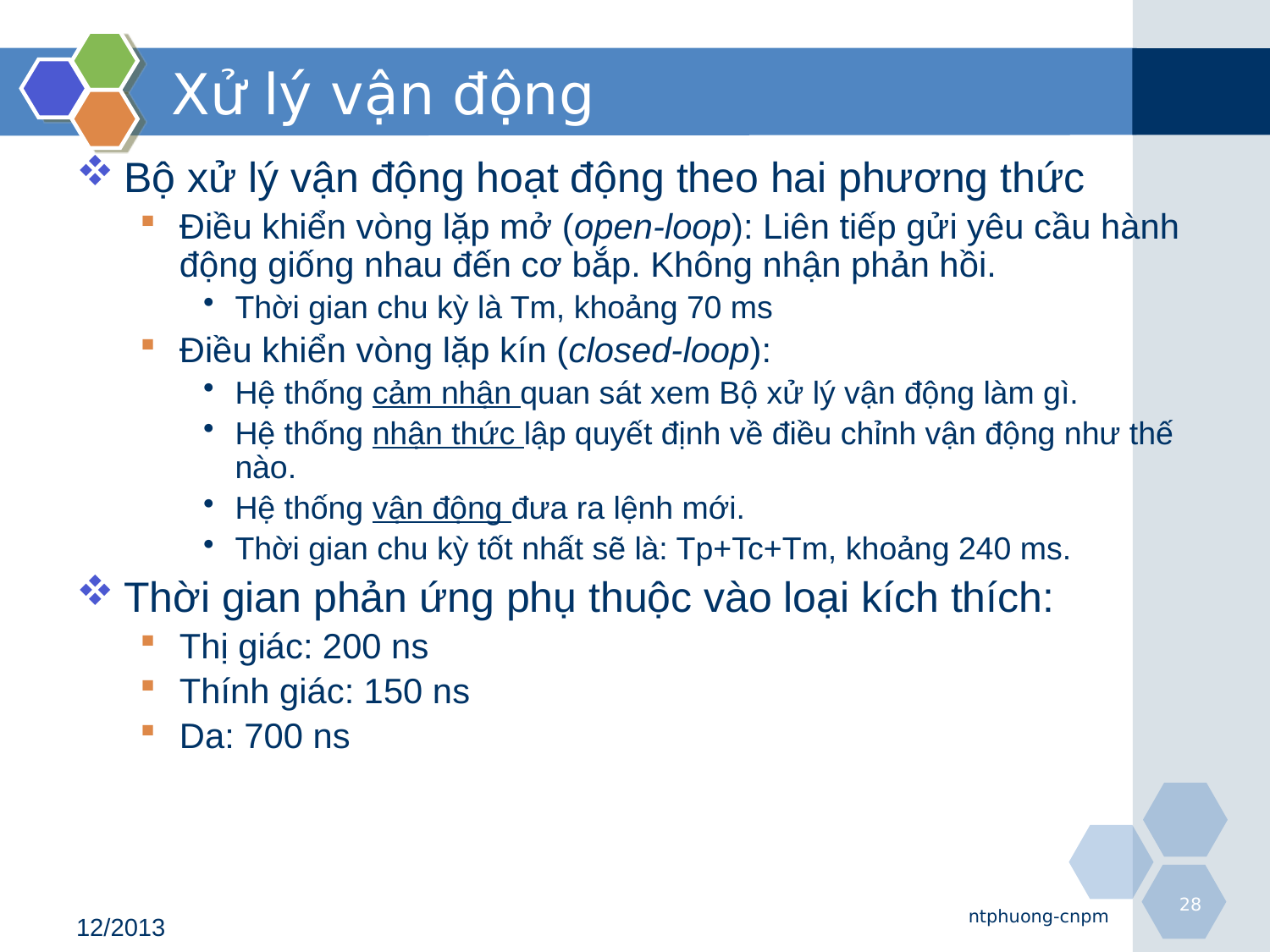

# Xử lý vận động
Bộ xử lý vận động hoạt động theo hai phương thức
Điều khiển vòng lặp mở (open-loop): Liên tiếp gửi yêu cầu hành động giống nhau đến cơ bắp. Không nhận phản hồi.
Thời gian chu kỳ là Tm, khoảng 70 ms
Điều khiển vòng lặp kín (closed-loop):
Hệ thống cảm nhận quan sát xem Bộ xử lý vận động làm gì.
Hệ thống nhận thức lập quyết định về điều chỉnh vận động như thế nào.
Hệ thống vận động đưa ra lệnh mới.
Thời gian chu kỳ tốt nhất sẽ là: Tp+Tc+Tm, khoảng 240 ms.
Thời gian phản ứng phụ thuộc vào loại kích thích:
Thị giác: 200 ns
Thính giác: 150 ns
Da: 700 ns

28
ntphuong-cnpm
12/2013